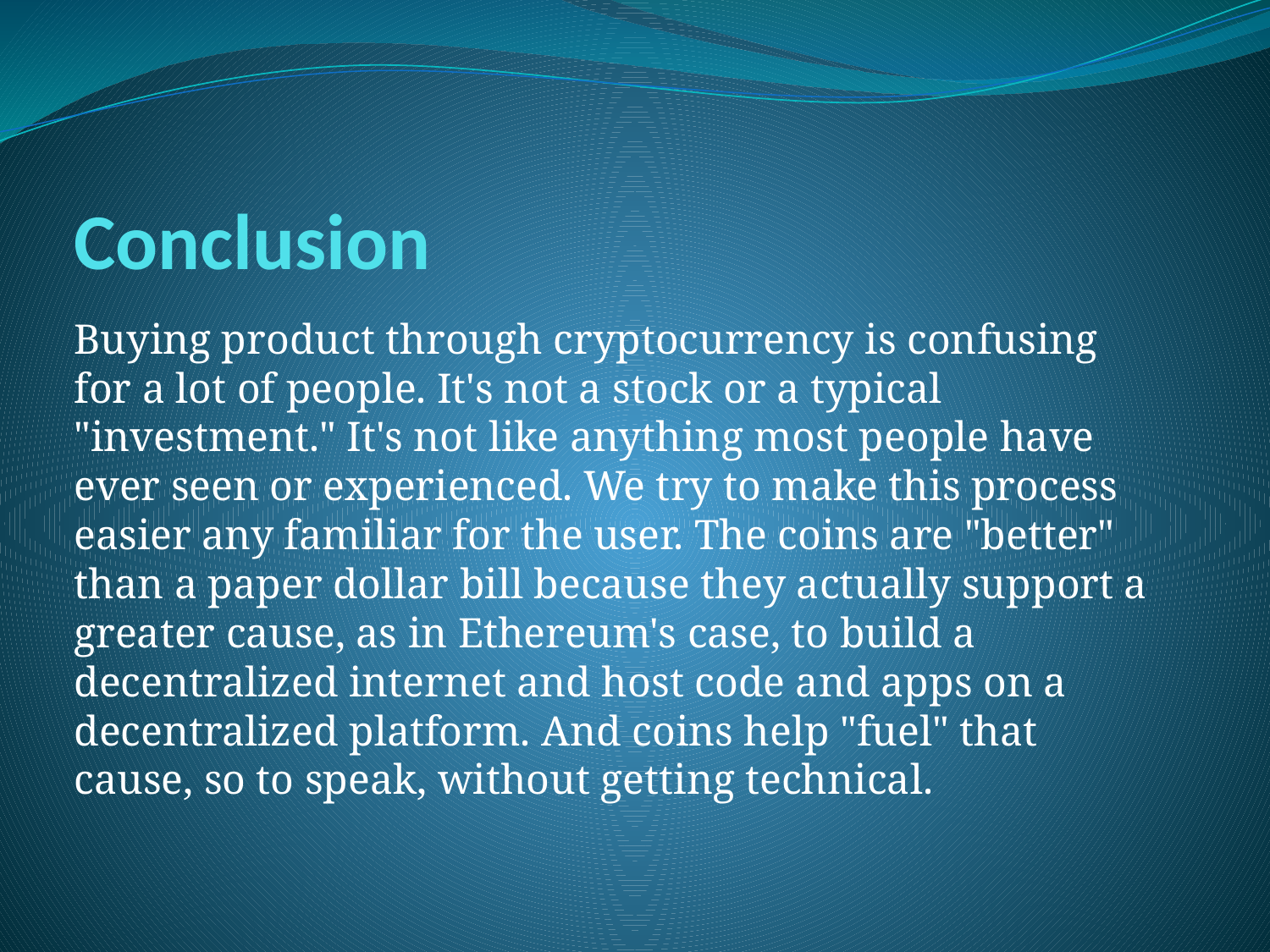

# Conclusion
Buying product through cryptocurrency is confusing for a lot of people. It's not a stock or a typical "investment." It's not like anything most people have ever seen or experienced. We try to make this process easier any familiar for the user. The coins are "better" than a paper dollar bill because they actually support a greater cause, as in Ethereum's case, to build a decentralized internet and host code and apps on a decentralized platform. And coins help "fuel" that cause, so to speak, without getting technical.